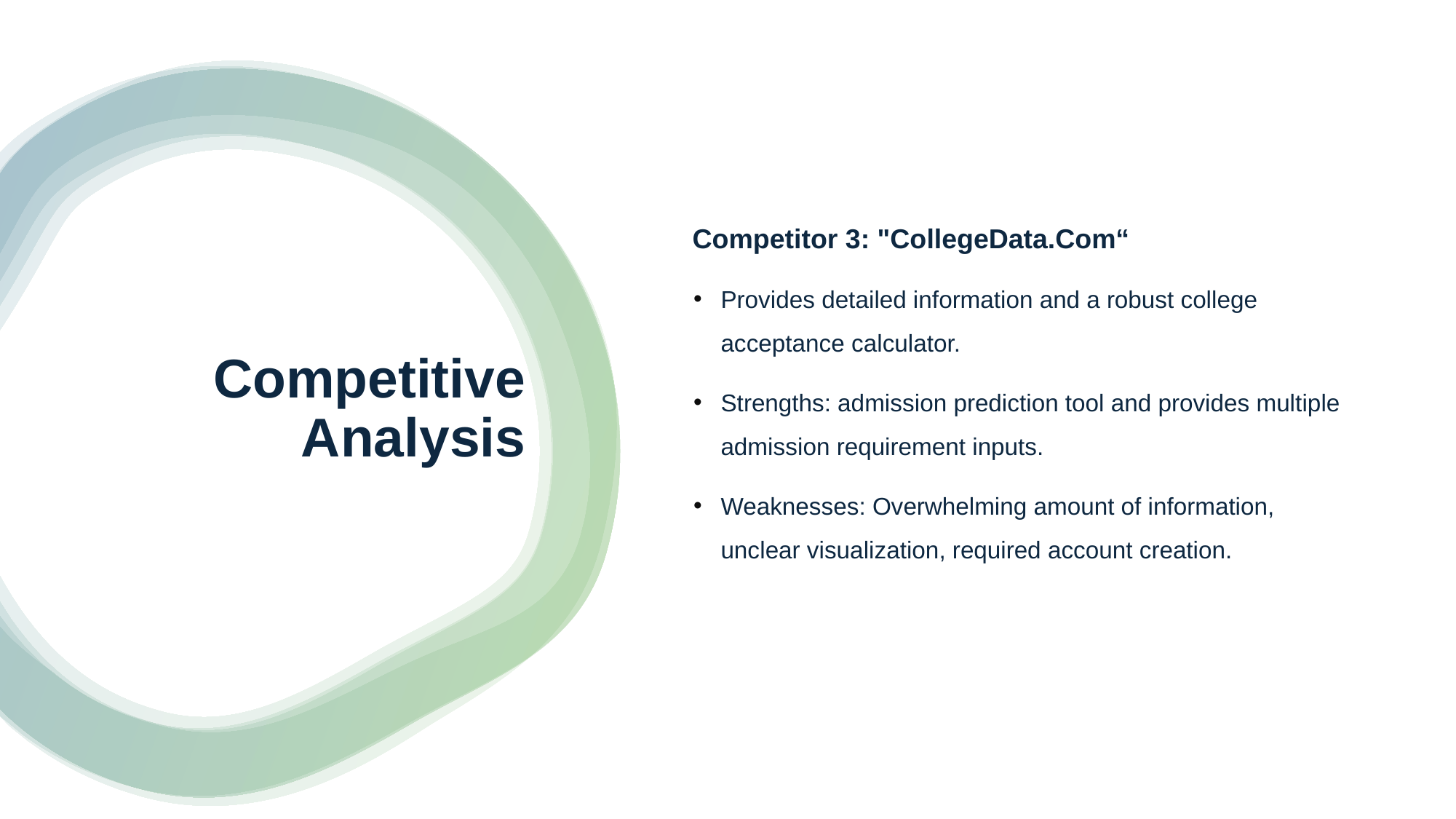

Competitor 3: "CollegeData.Com“
Provides detailed information and a robust college acceptance calculator.
Strengths: admission prediction tool and provides multiple admission requirement inputs.
Weaknesses: Overwhelming amount of information, unclear visualization, required account creation.

# Competitive Analysis